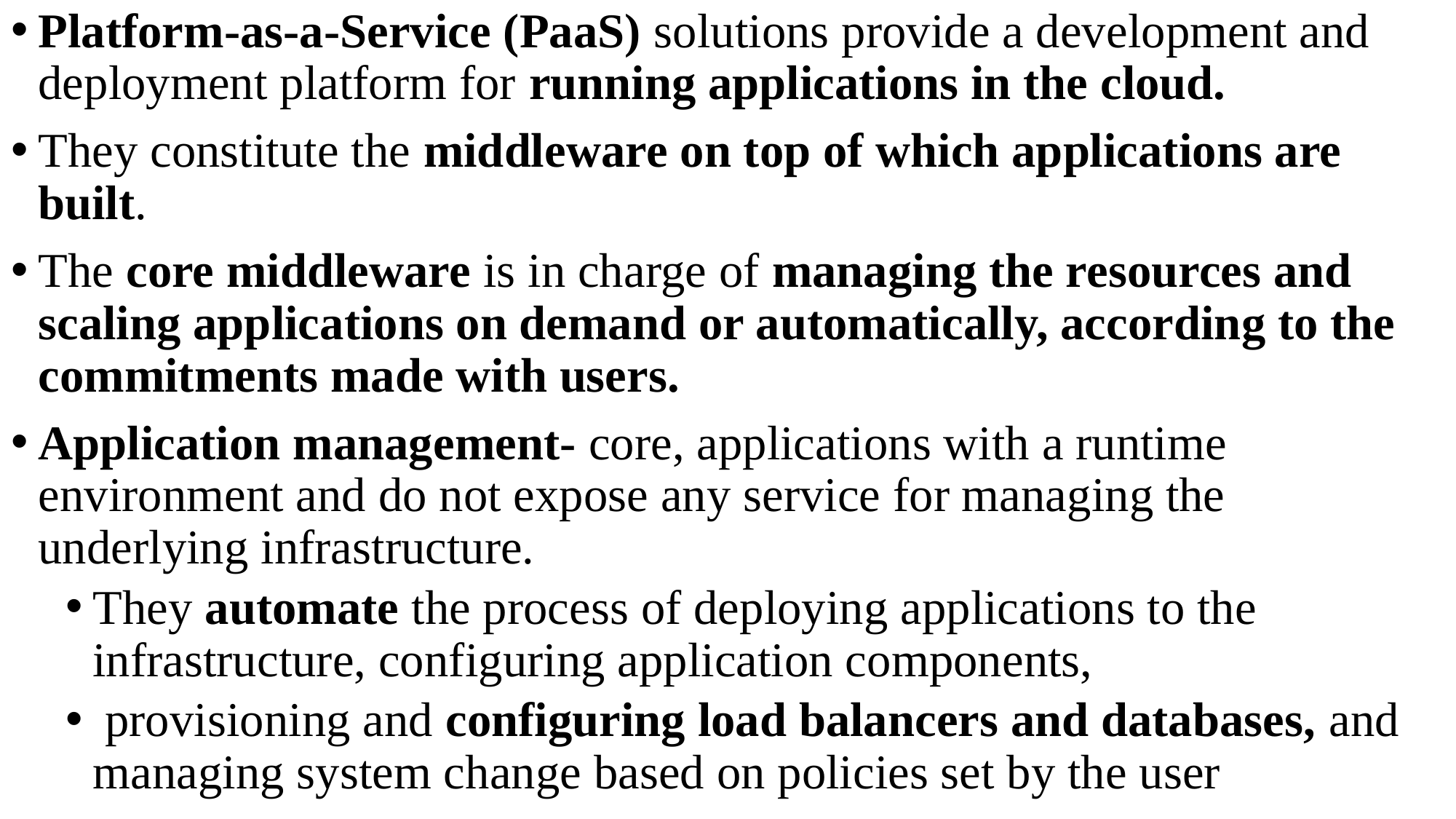

Platform-as-a-Service (PaaS) solutions provide a development and deployment platform for running applications in the cloud.
They constitute the middleware on top of which applications are built.
The core middleware is in charge of managing the resources and scaling applications on demand or automatically, according to the commitments made with users.
Application management- core, applications with a runtime environment and do not expose any service for managing the underlying infrastructure.
They automate the process of deploying applications to the infrastructure, configuring application components,
 provisioning and configuring load balancers and databases, and managing system change based on policies set by the user